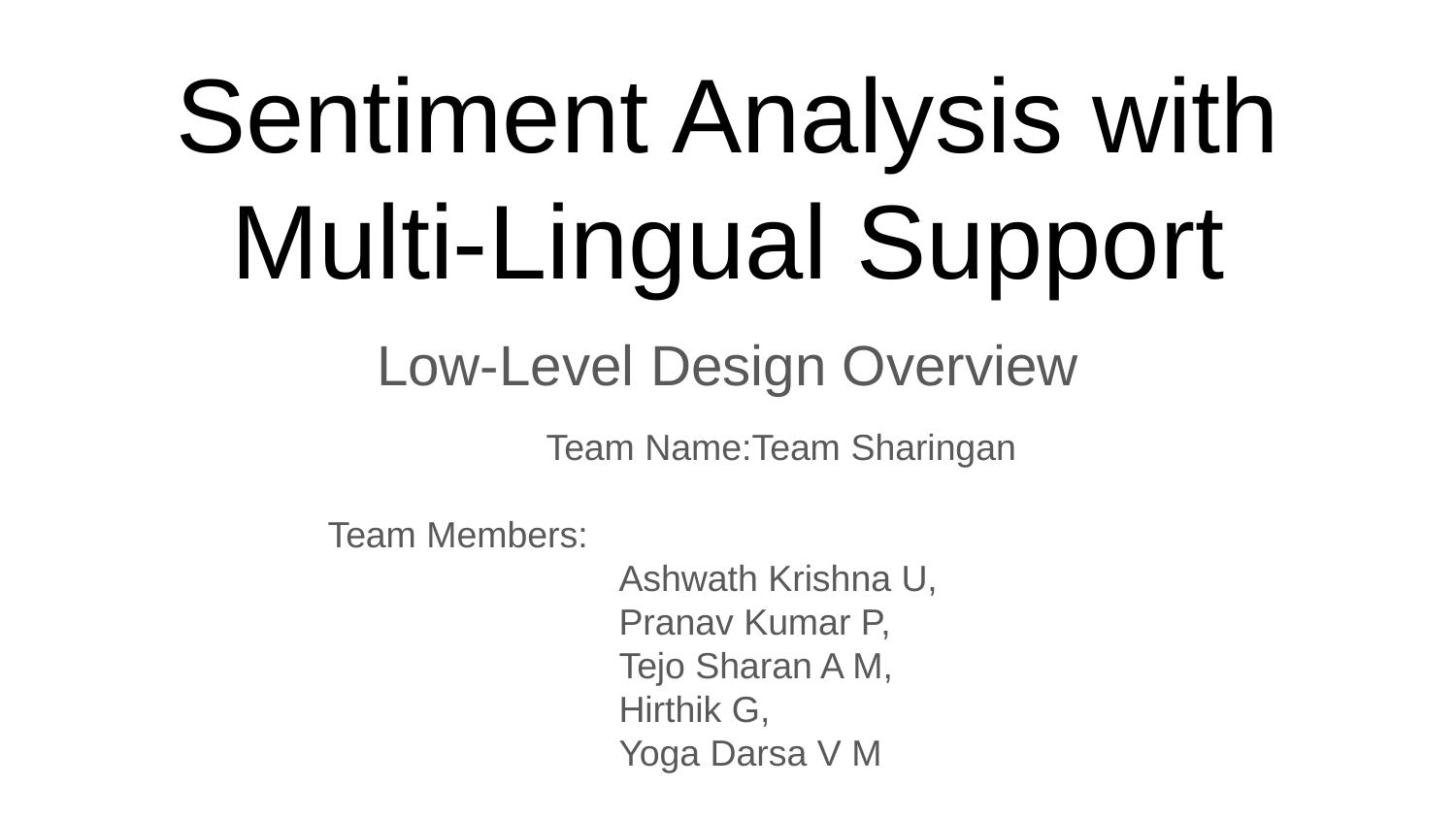

# Sentiment Analysis with Multi-Lingual Support
Low-Level Design Overview
Team Name:Team Sharingan

Team Members:
Ashwath Krishna U,
Pranav Kumar P,
Tejo Sharan A M,
Hirthik G,
Yoga Darsa V M